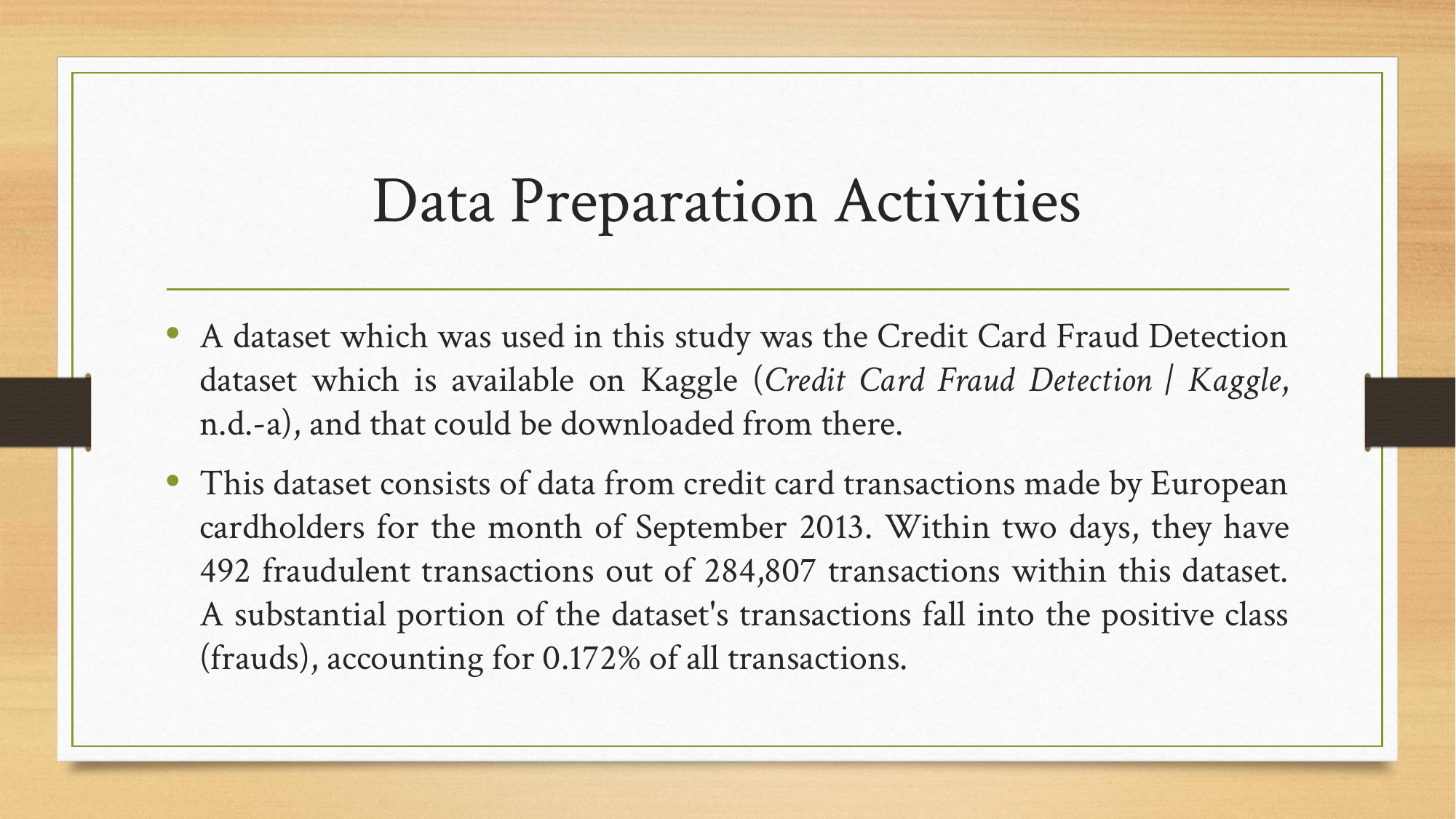

# Data Preparation Activities
A dataset which was used in this study was the Credit Card Fraud Detection dataset which is available on Kaggle (Credit Card Fraud Detection | Kaggle, n.d.-a), and that could be downloaded from there.
This dataset consists of data from credit card transactions made by European cardholders for the month of September 2013. Within two days, they have 492 fraudulent transactions out of 284,807 transactions within this dataset. A substantial portion of the dataset's transactions fall into the positive class (frauds), accounting for 0.172% of all transactions.